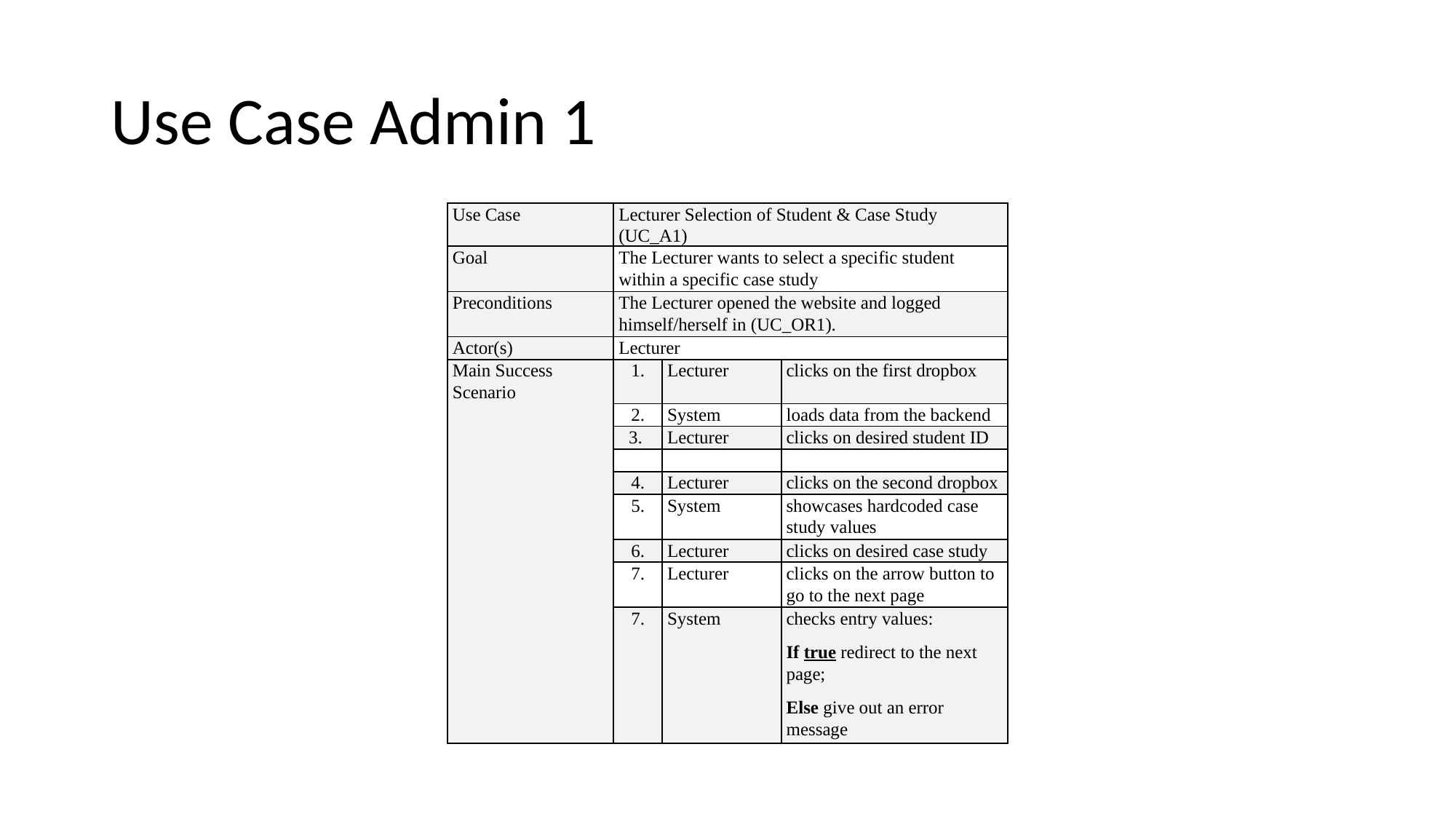

# Use Case Admin 1
| Use Case | Lecturer Selection of Student & Case Study (UC\_A1) |  |  |
| --- | --- | --- | --- |
| Goal | The Lecturer wants to select a specific student within a specific case study |  |  |
| Preconditions | The Lecturer opened the website and logged himself/herself in (UC\_OR1). |  |  |
| Actor(s) | Lecturer |  |  |
| Main Success Scenario | 1. | Lecturer | clicks on the first dropbox |
|  | 2. | System | loads data from the backend |
|  | 3. | Lecturer | clicks on desired student ID |
|  |  |  |  |
|  | 4. | Lecturer | clicks on the second dropbox |
|  | 5. | System | showcases hardcoded case study values |
|  | 6. | Lecturer | clicks on desired case study |
|  | 7. | Lecturer | clicks on the arrow button to go to the next page |
|  | 7. | System | checks entry values: If true redirect to the next page; Else give out an error message |